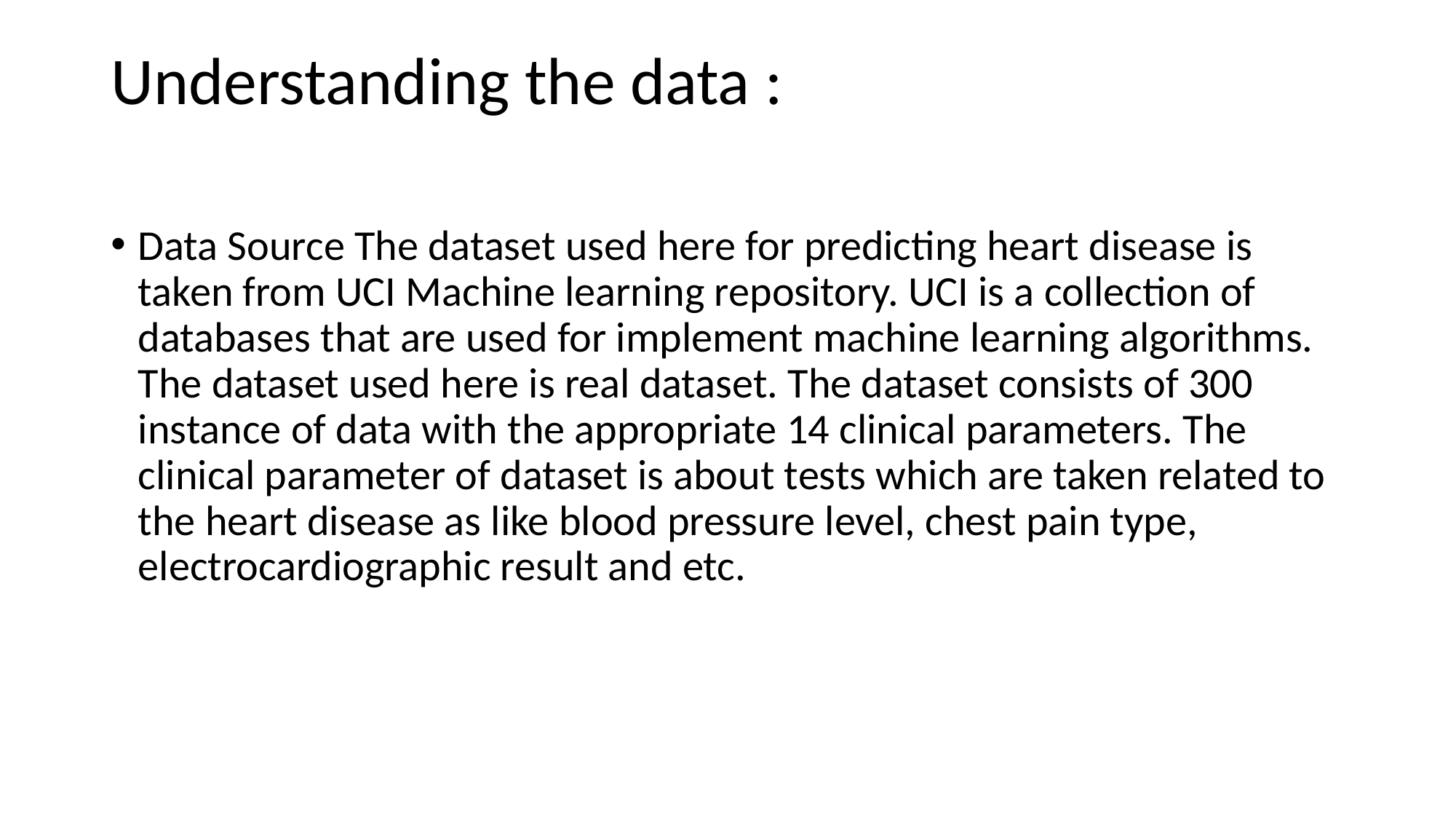

# Understanding the data :
Data Source The dataset used here for predicting heart disease is taken from UCI Machine learning repository. UCI is a collection of databases that are used for implement machine learning algorithms. The dataset used here is real dataset. The dataset consists of 300 instance of data with the appropriate 14 clinical parameters. The clinical parameter of dataset is about tests which are taken related to the heart disease as like blood pressure level, chest pain type, electrocardiographic result and etc.